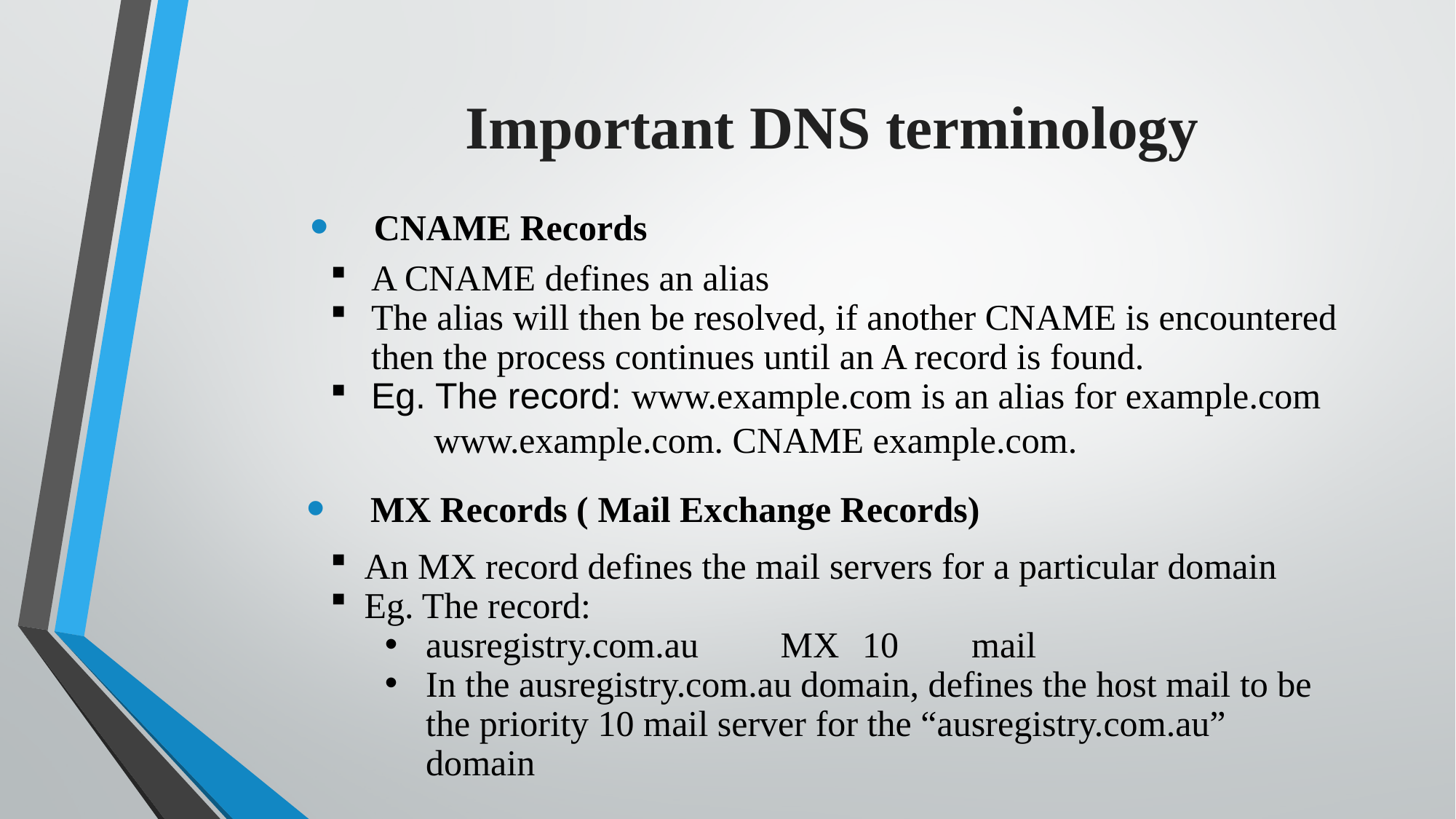

Important DNS terminology
CNAME Records
A CNAME defines an alias
The alias will then be resolved, if another CNAME is encountered then the process continues until an A record is found.
Eg. The record: www.example.com is an alias for example.com
www.example.com. CNAME example.com.

MX Records ( Mail Exchange Records)
An MX record defines the mail servers for a particular domain
Eg. The record:
ausregistry.com.au	   MX	10	mail
In the ausregistry.com.au domain, defines the host mail to be the priority 10 mail server for the “ausregistry.com.au” domain